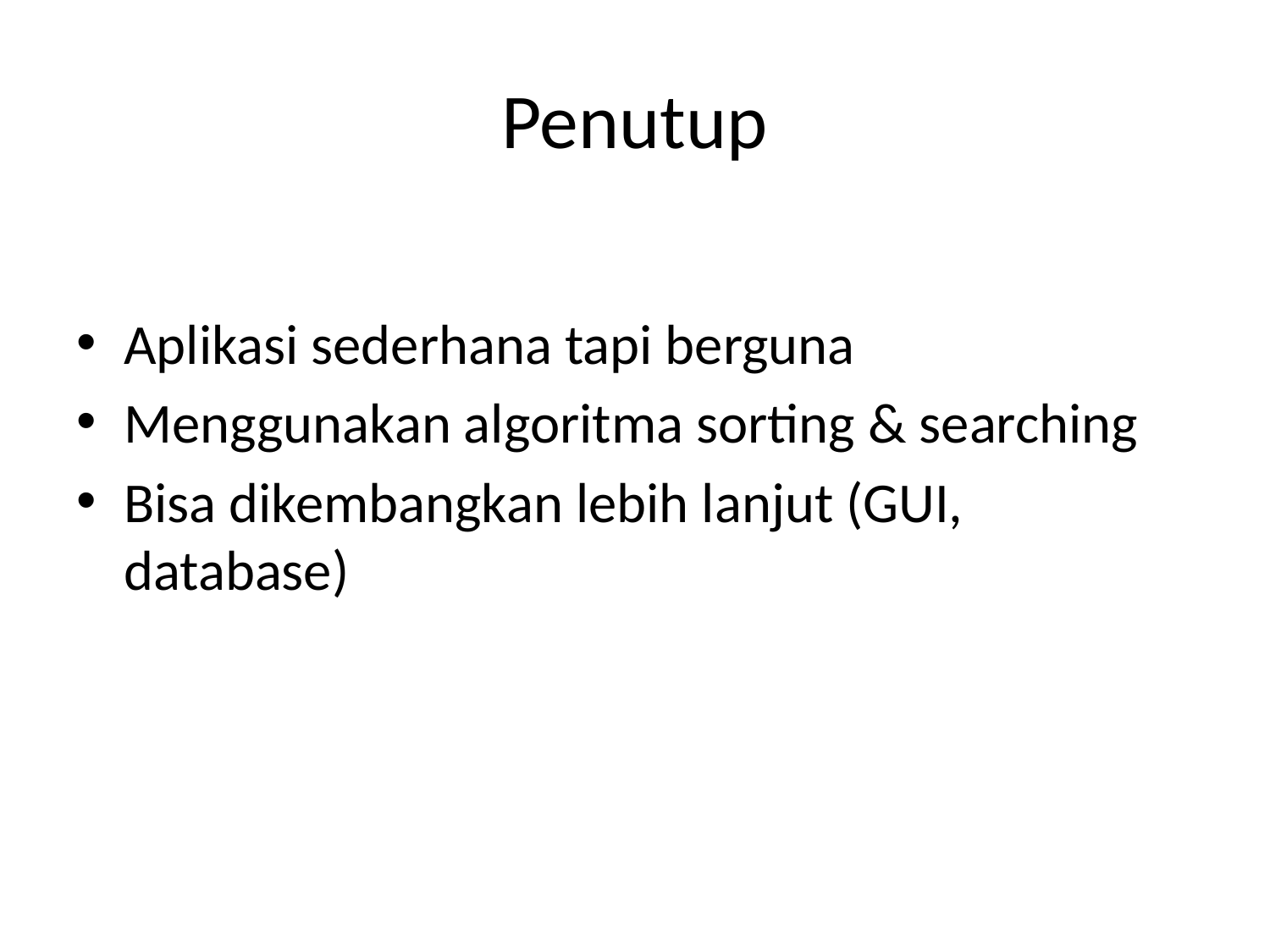

# Penutup

Aplikasi sederhana tapi berguna
Menggunakan algoritma sorting & searching
Bisa dikembangkan lebih lanjut (GUI, database)